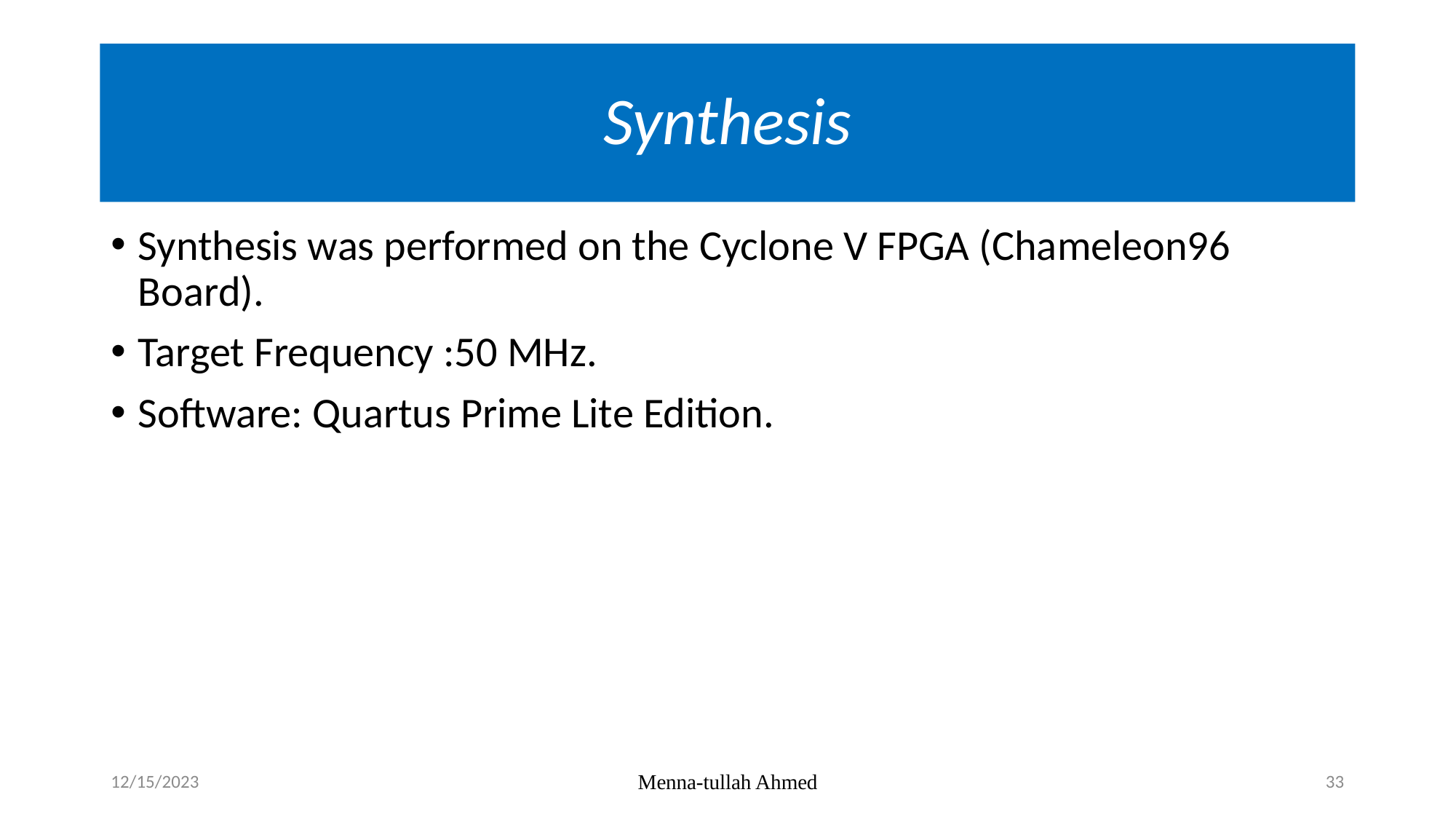

# Synthesis
Synthesis was performed on the Cyclone V FPGA (Chameleon96 Board).
Target Frequency :50 MHz.
Software: Quartus Prime Lite Edition.
12/15/2023
Menna-tullah Ahmed
33